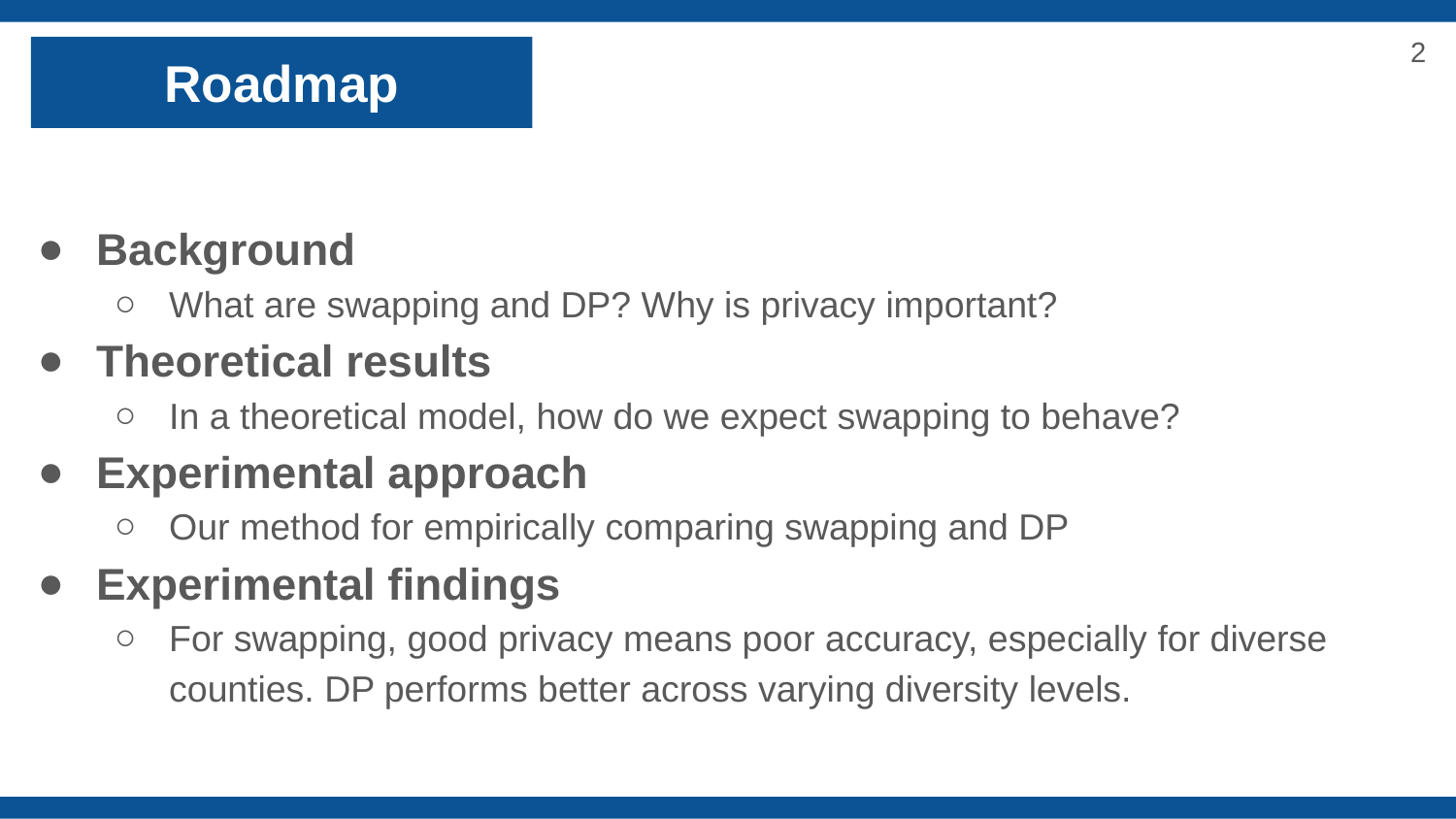

2
# Roadmap
Background
What are swapping and DP? Why is privacy important?
Theoretical results
In a theoretical model, how do we expect swapping to behave?
Experimental approach
Our method for empirically comparing swapping and DP
Experimental findings
For swapping, good privacy means poor accuracy, especially for diverse counties. DP performs better across varying diversity levels.